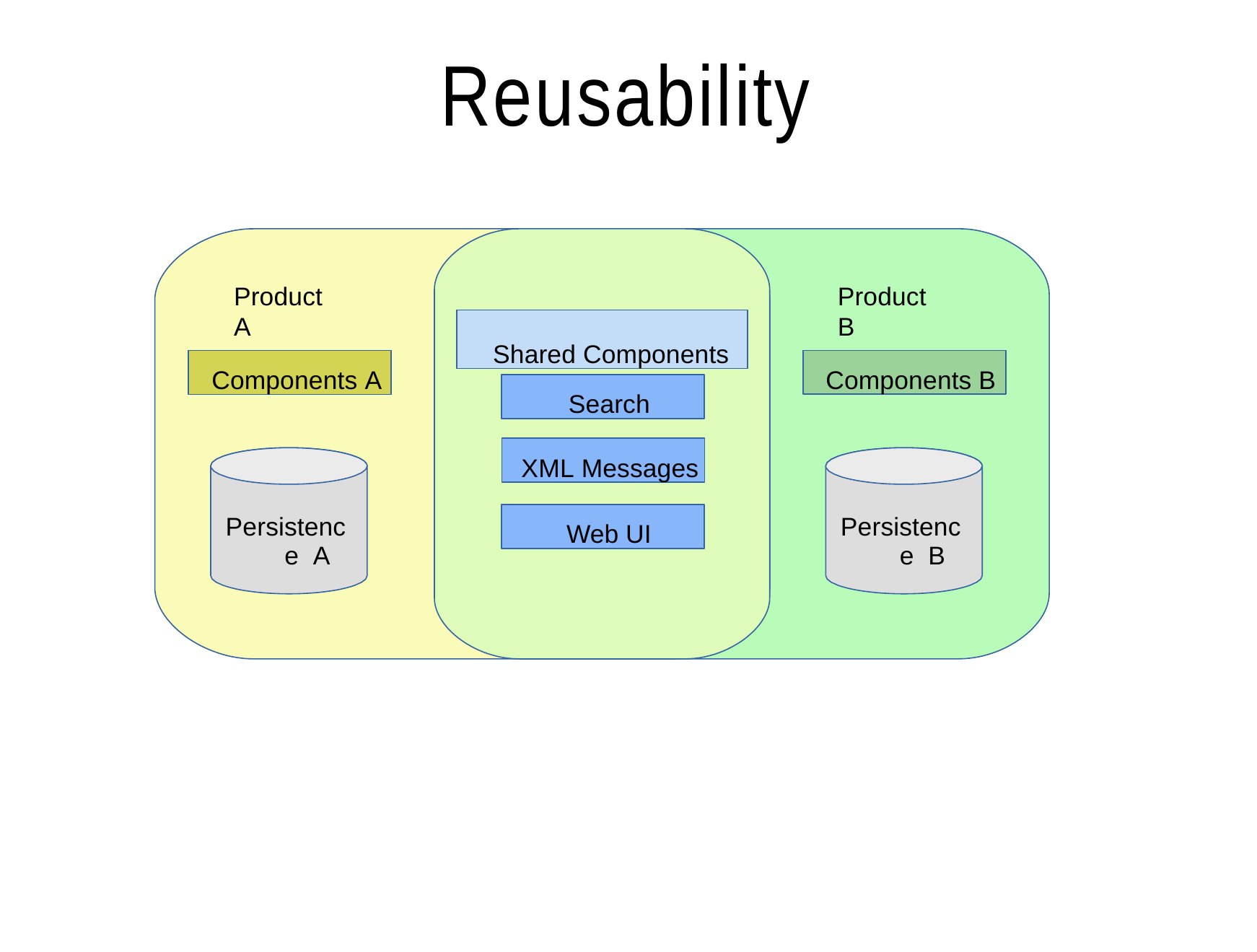

6/2/2018	ArchUnit

http://localhost:8080/?print-pdf#/	7/33
# Reusability

6/2/2018	ArchUnit

http://localhost:8080/?print-pdf#/	8/33

Product A
Product B

Shared Components
Components B
Components A
Search
XML Messages

Web UI
Persistence  A
Persistence  B